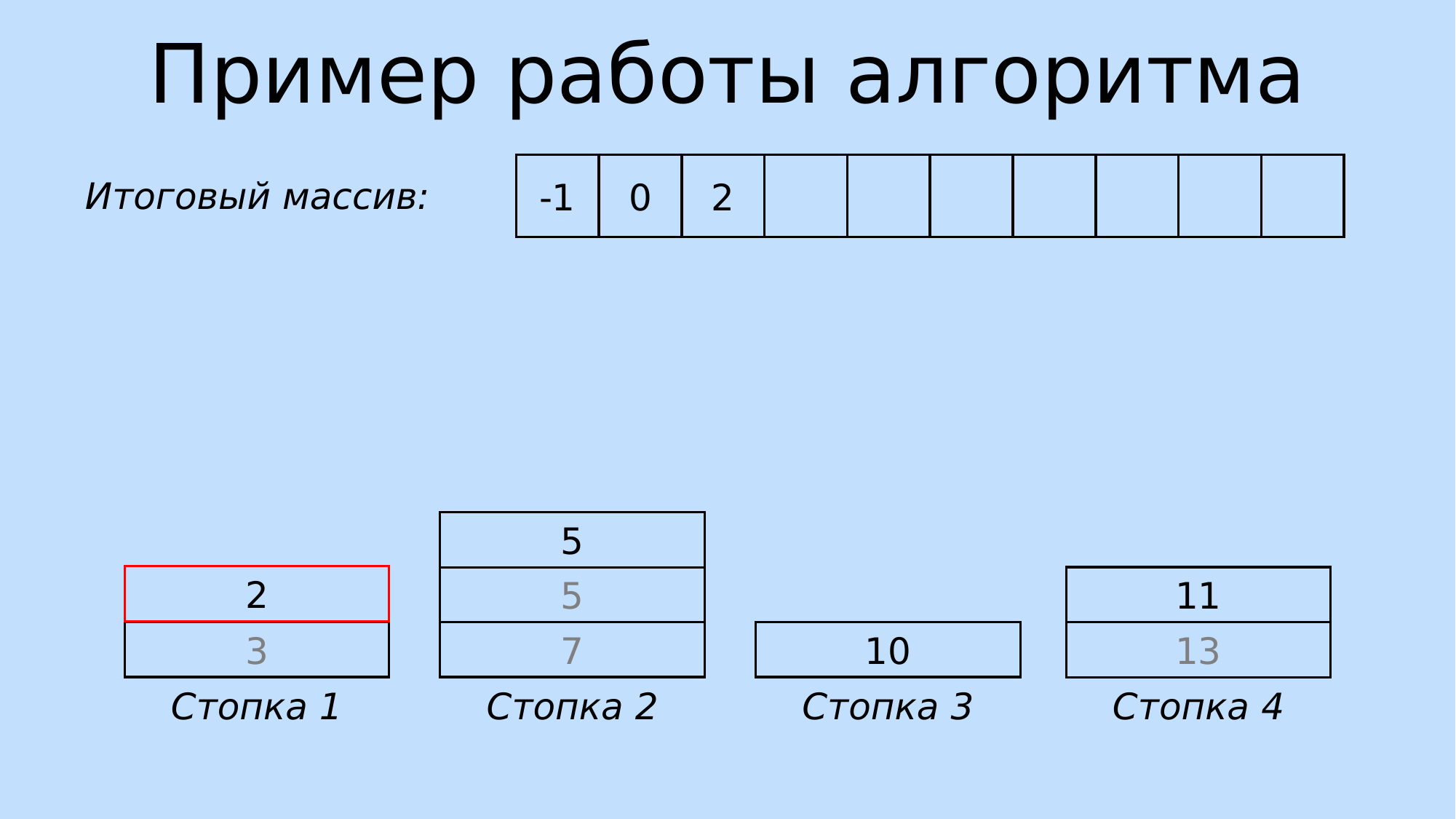

Пример работы алгоритма
-1
0
2

Итоговый массив:
5
2
11
5
7
10
3
13
Стопка 1
Стопка 2
Стопка 3
Стопка 4